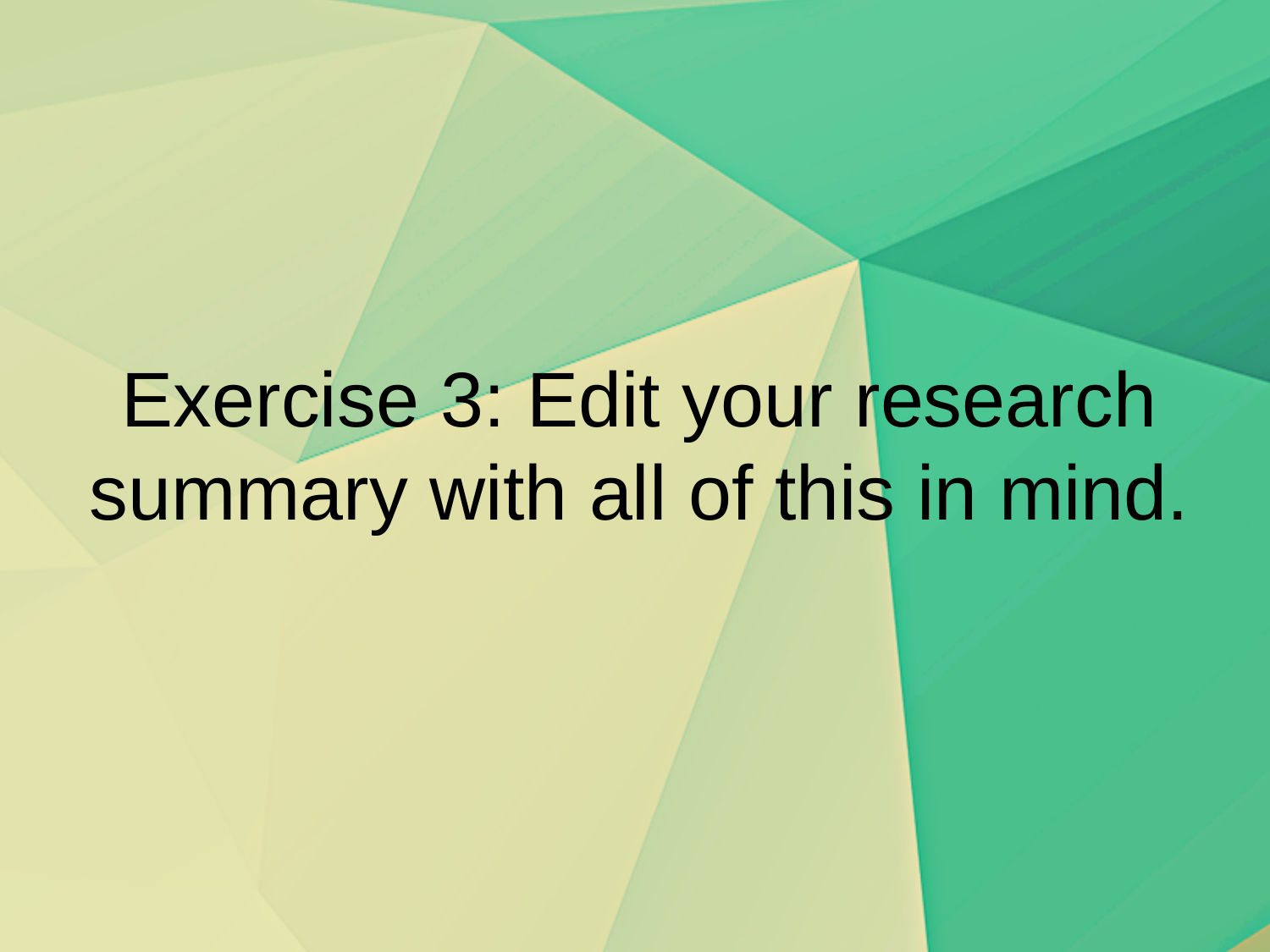

Exercise 3: Edit your research summary with all of this in mind.